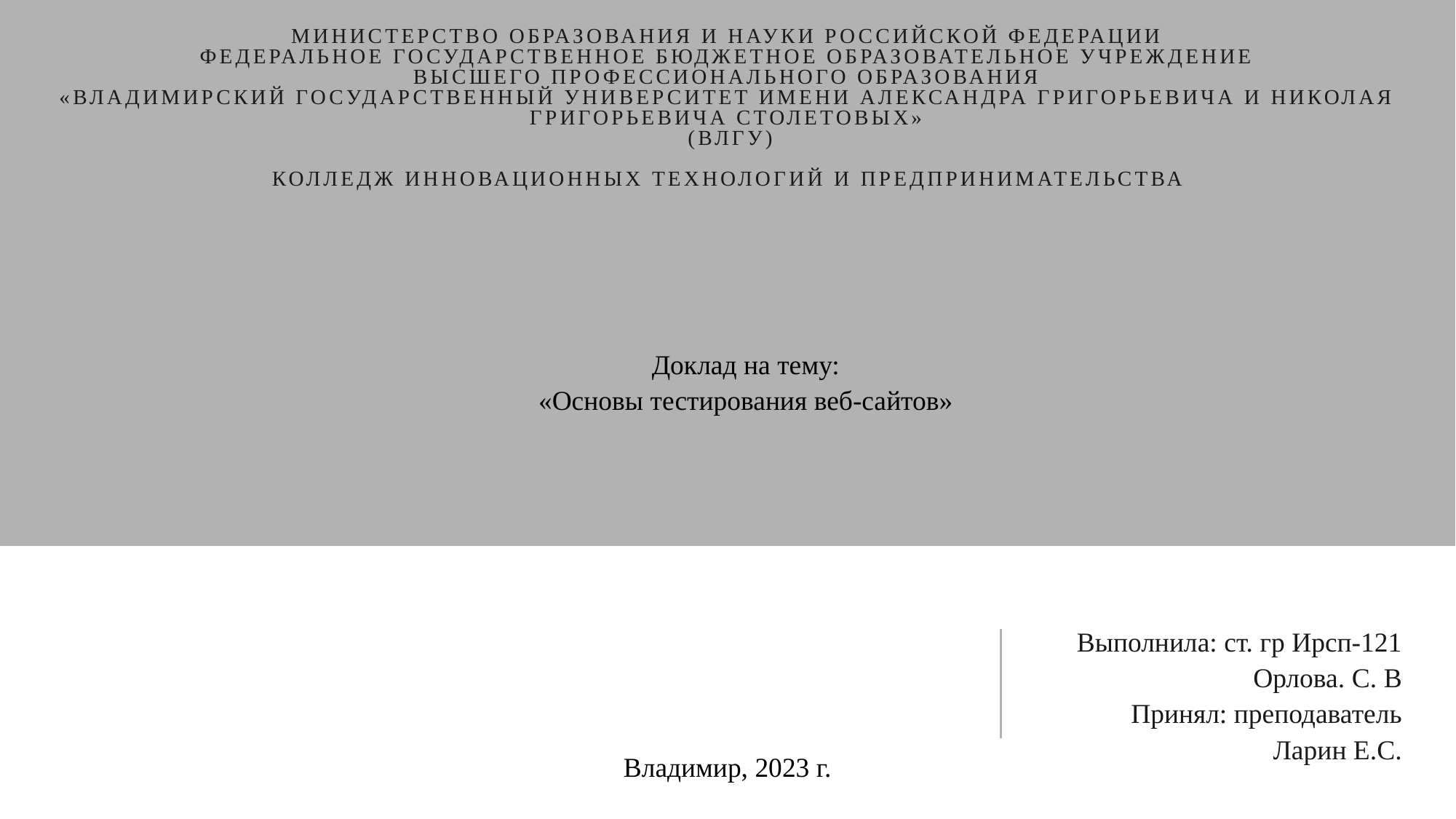

Министерство образования и науки Российской Федерации
Федеральное государственное бюджетное образовательное учреждение
Высшего профессионального образования
«Владимирский государственный университет имени Александра Григорьевича и Николая Григорьевича Столетовых»
 (ВлГУ)
 
Колледж инновационных технологий и предпринимательства
Доклад на тему:
«Основы тестирования веб-сайтов»
Выполнила: ст. гр Ирсп-121
Орлова. С. В
Принял: преподаватель
 Ларин Е.С.

Владимир, 2023 г.